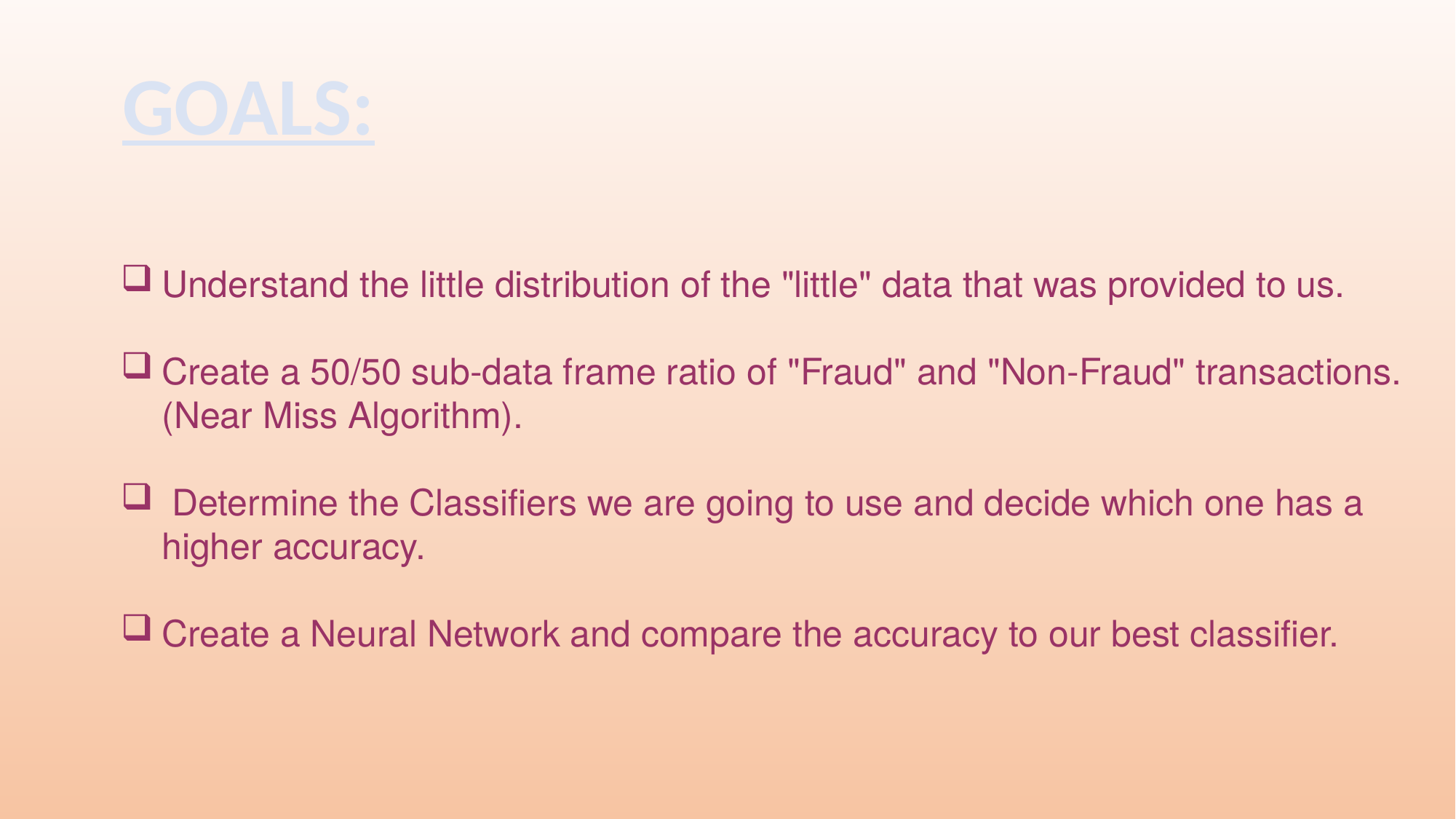

GOALS:
Understand the little distribution of the "little" data that was provided to us.

Create a 50/50 sub-data frame ratio of "Fraud" and "Non-Fraud" transactions. (Near Miss Algorithm).

 Determine the Classifiers we are going to use and decide which one has a higher accuracy.

Create a Neural Network and compare the accuracy to our best classifier.